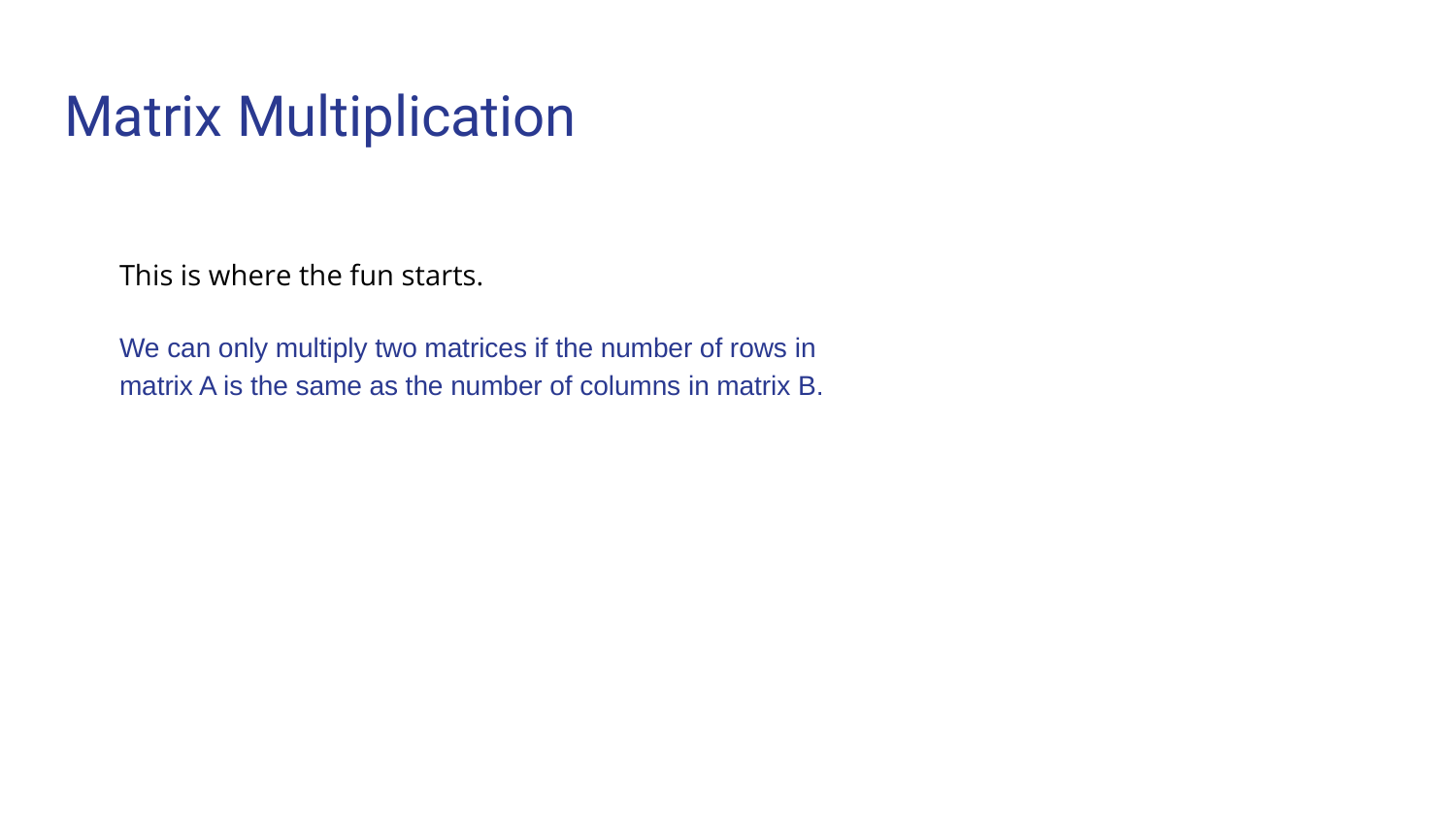

# Matrix Multiplication
This is where the fun starts.

We can only multiply two matrices if the number of rows in matrix A is the same as the number of columns in matrix B.